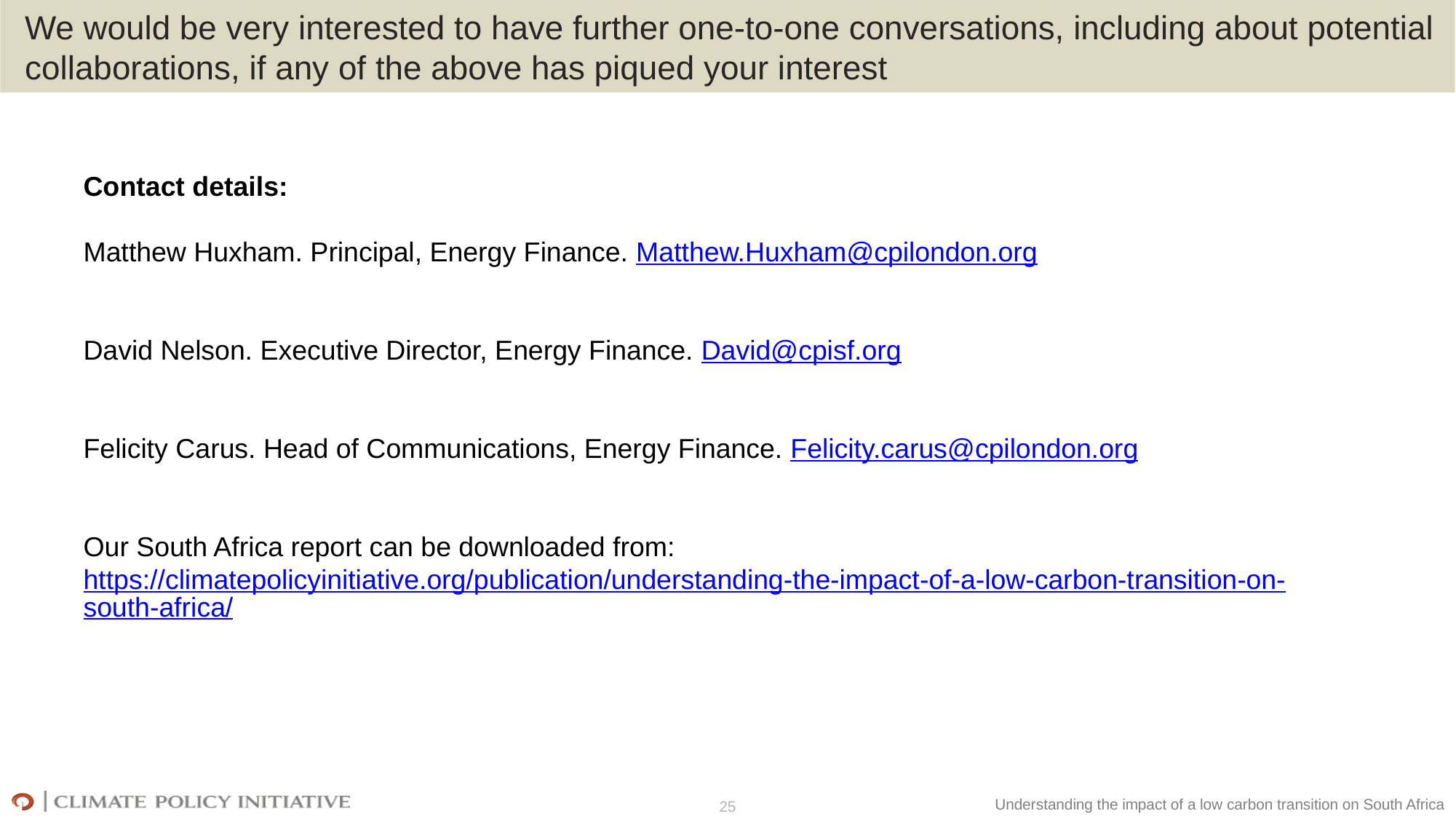

#
We would be very interested to have further one-to-one conversations, including about potential collaborations, if any of the above has piqued your interest
Contact details:

Matthew Huxham. Principal, Energy Finance. Matthew.Huxham@cpilondon.org

David Nelson. Executive Director, Energy Finance. David@cpisf.org

Felicity Carus. Head of Communications, Energy Finance. Felicity.carus@cpilondon.org

Our South Africa report can be downloaded from: https://climatepolicyinitiative.org/publication/understanding-the-impact-of-a-low-carbon-transition-on-south-africa/

25